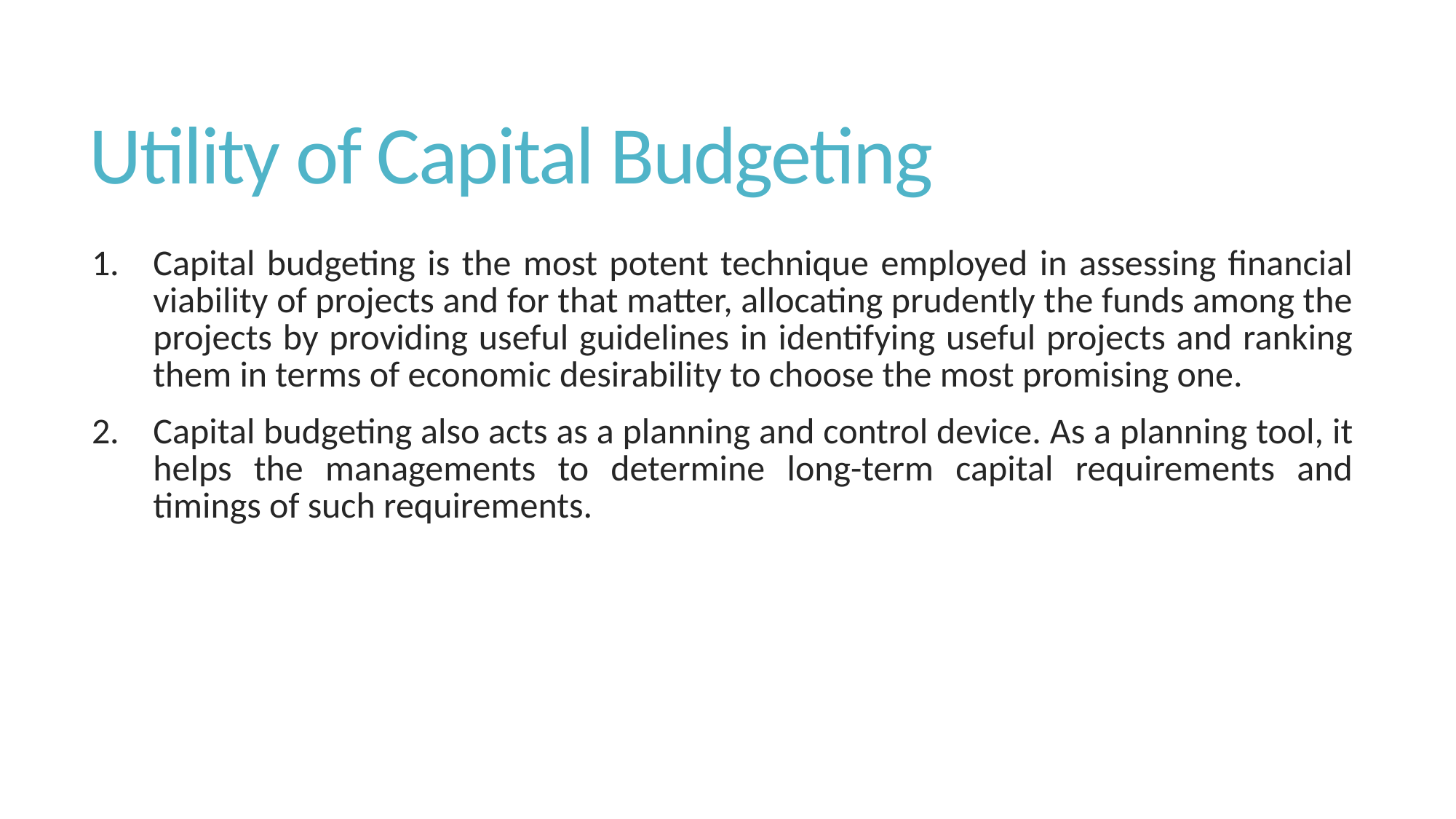

# Utility of Capital Budgeting
Capital budgeting is the most potent technique employed in assessing financial viability of projects and for that matter, allocating prudently the funds among the projects by providing useful guidelines in identifying useful projects and ranking them in terms of economic desirability to choose the most promising one.
Capital budgeting also acts as a planning and control device. As a planning tool, it helps the managements to determine long-term capital requirements and timings of such requirements.